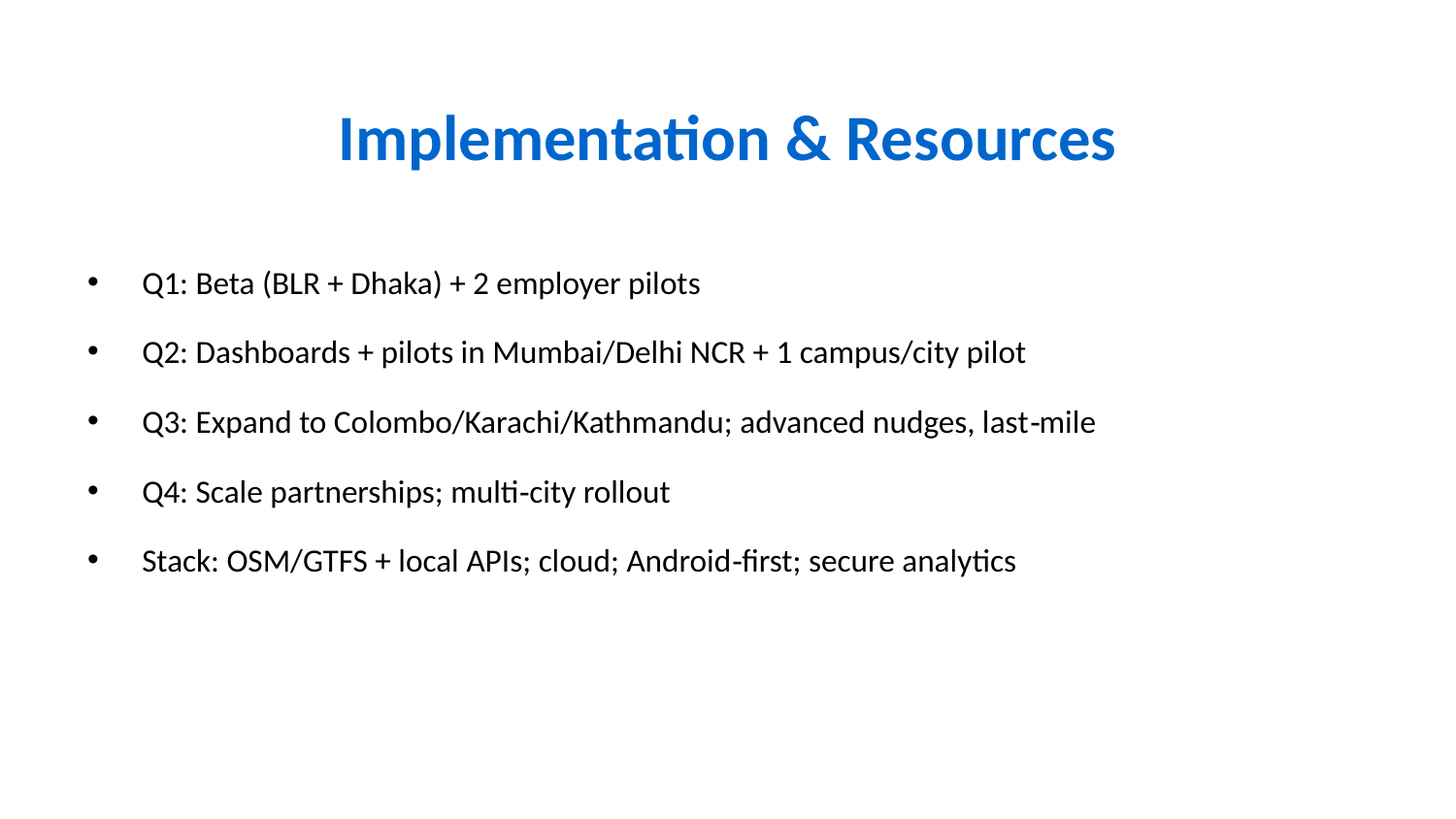

# Implementation & Resources
Q1: Beta (BLR + Dhaka) + 2 employer pilots
Q2: Dashboards + pilots in Mumbai/Delhi NCR + 1 campus/city pilot
Q3: Expand to Colombo/Karachi/Kathmandu; advanced nudges, last‑mile
Q4: Scale partnerships; multi‑city rollout
Stack: OSM/GTFS + local APIs; cloud; Android‑first; secure analytics